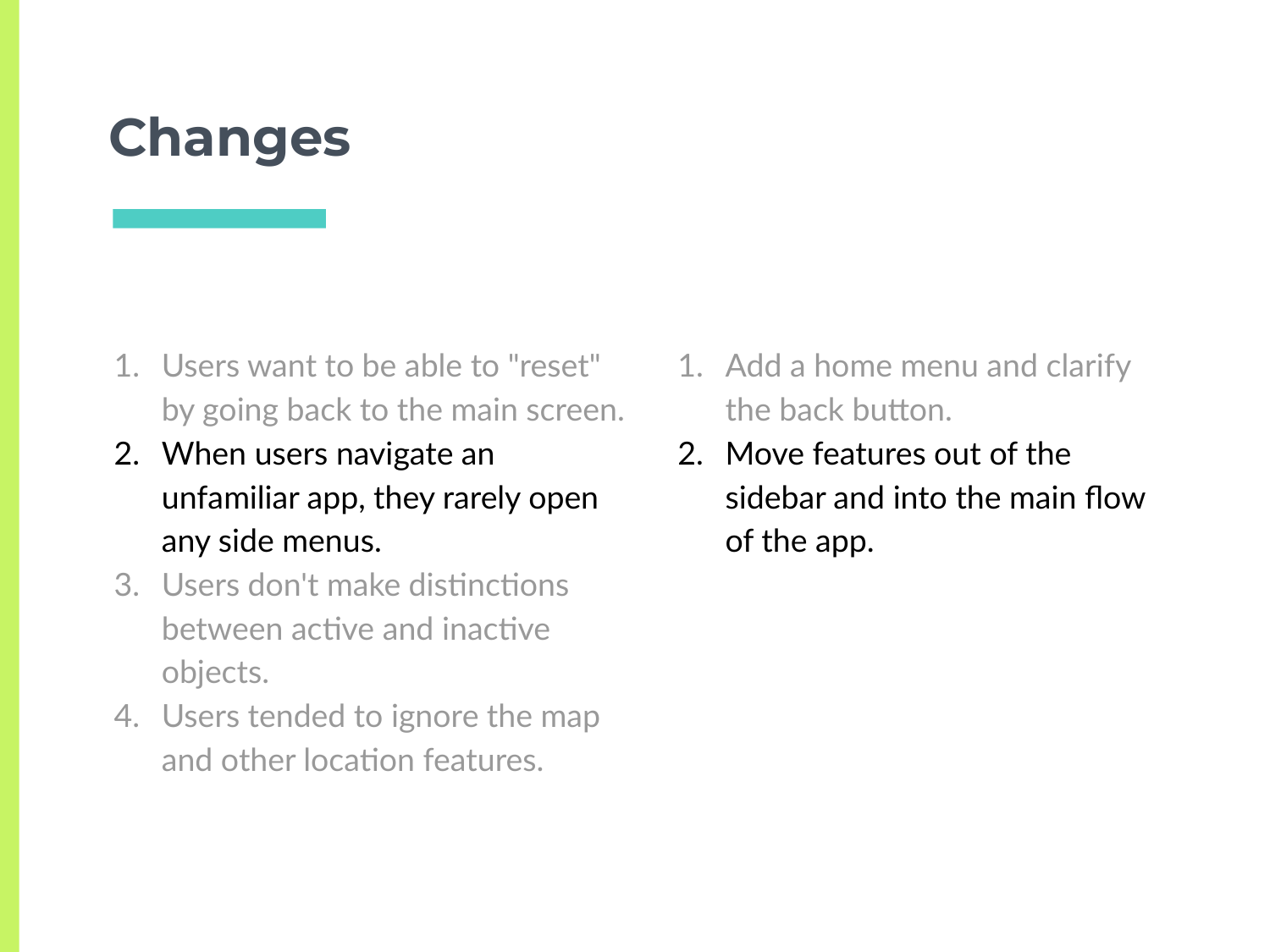

# Changes
Users want to be able to "reset" by going back to the main screen.
When users navigate an unfamiliar app, they rarely open any side menus.
Users don't make distinctions between active and inactive objects.
Users tended to ignore the map and other location features.
Add a home menu and clarify the back button.
Move features out of the sidebar and into the main flow of the app.